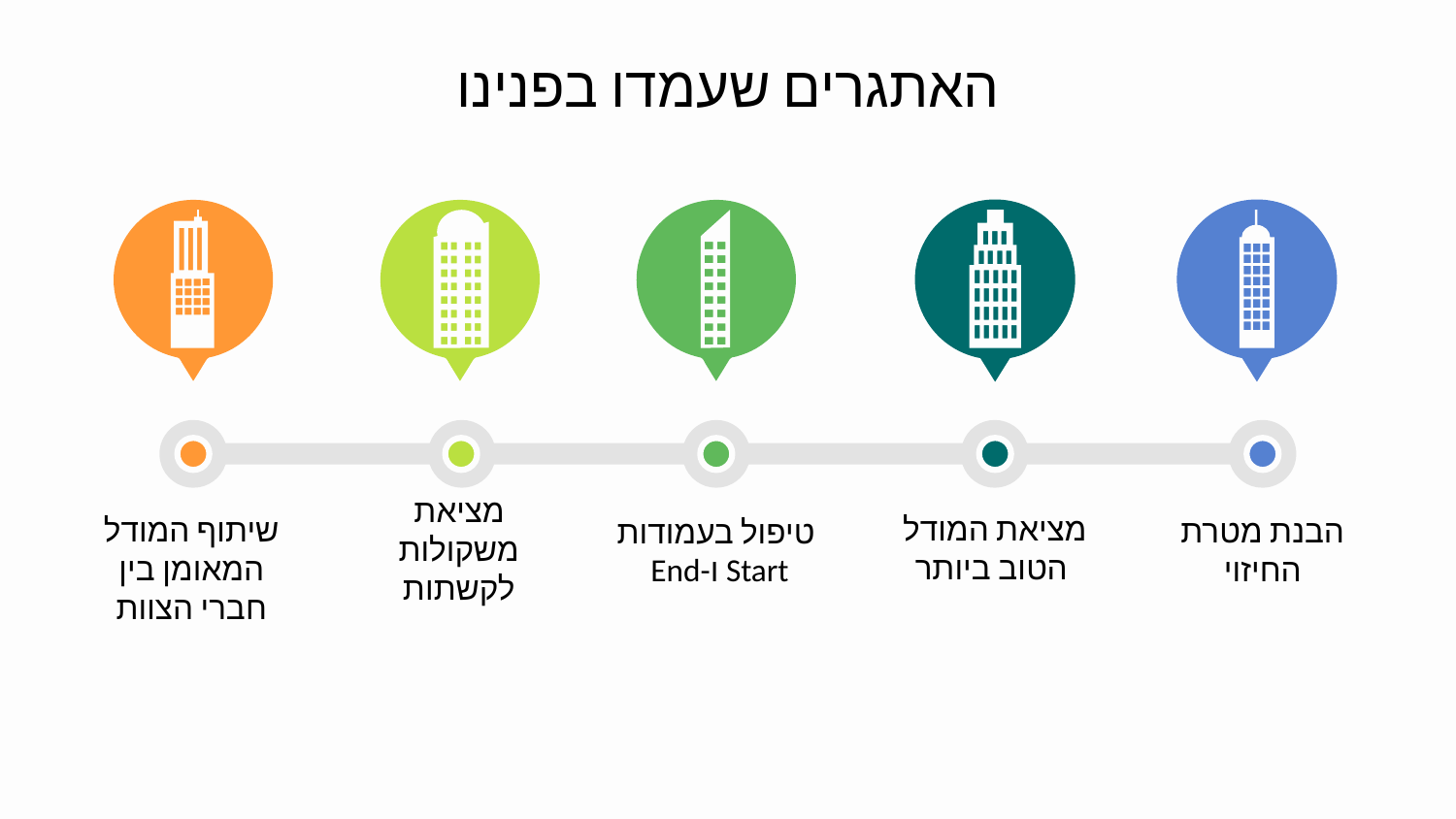

# האתגרים שעמדו בפנינו

מציאת משקולות לקשתות
שיתוף המודל המאומן בין חברי הצוות
מציאת המודל הטוב ביותר

הבנת מטרת החיזוי

טיפול בעמודות Start ו-End